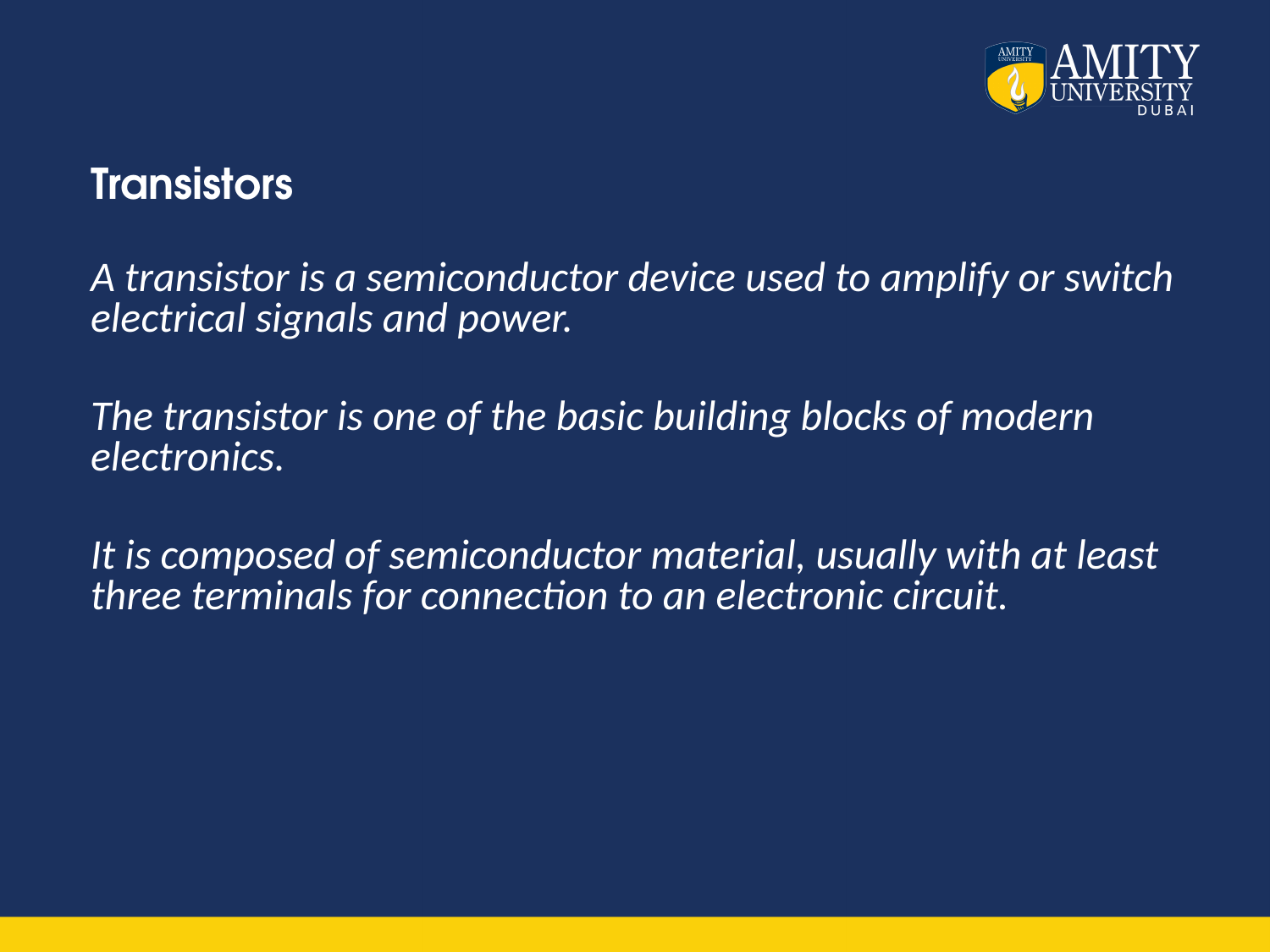

# Transistors
A transistor is a semiconductor device used to amplify or switch electrical signals and power.

The transistor is one of the basic building blocks of modern electronics.

It is composed of semiconductor material, usually with at least three terminals for connection to an electronic circuit.